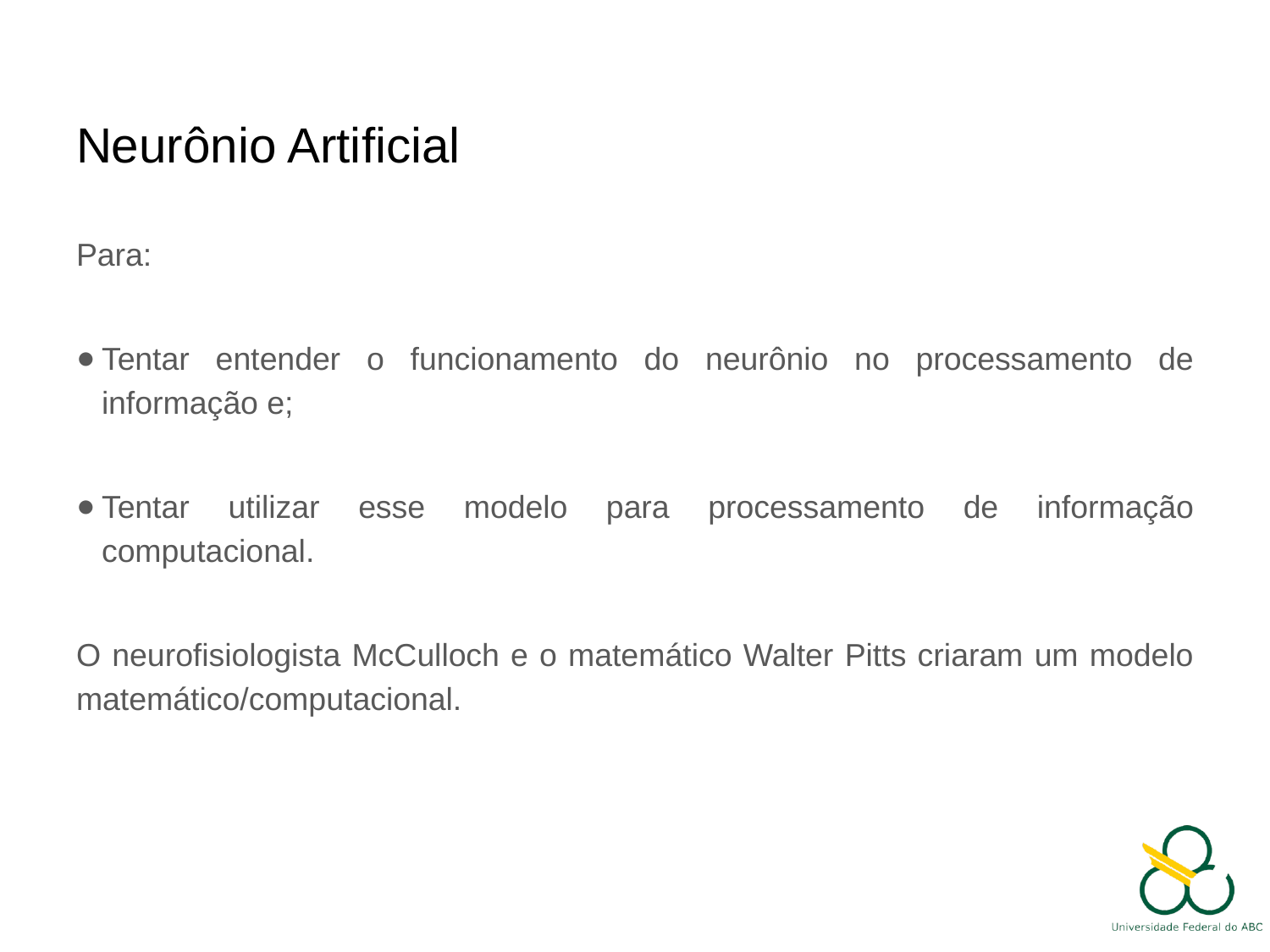

# Neurônio Artificial
Para:

Tentar entender o funcionamento do neurônio no processamento de informação e;

Tentar utilizar esse modelo para processamento de informação computacional.

O neurofisiologista McCulloch e o matemático Walter Pitts criaram um modelo matemático/computacional.